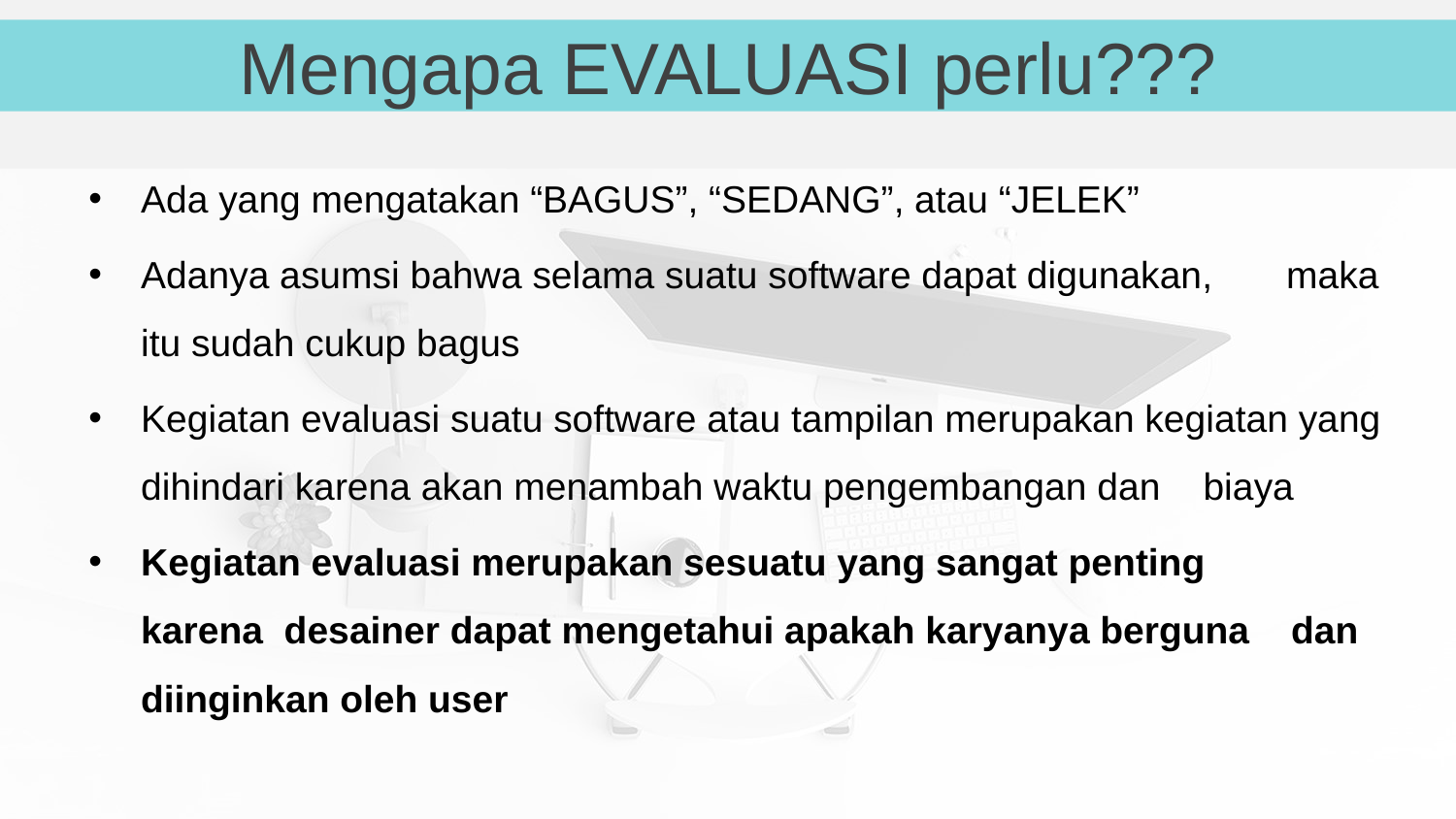

Mengapa EVALUASI perlu???
Ada yang mengatakan “BAGUS”, “SEDANG”, atau “JELEK”
Adanya asumsi bahwa selama suatu software dapat digunakan,       maka itu sudah cukup bagus
Kegiatan evaluasi suatu software atau tampilan merupakan kegiatan yang dihindari karena akan menambah waktu pengembangan dan    biaya
Kegiatan evaluasi merupakan sesuatu yang sangat penting           karena  desainer dapat mengetahui apakah karyanya berguna    dan diinginkan oleh user